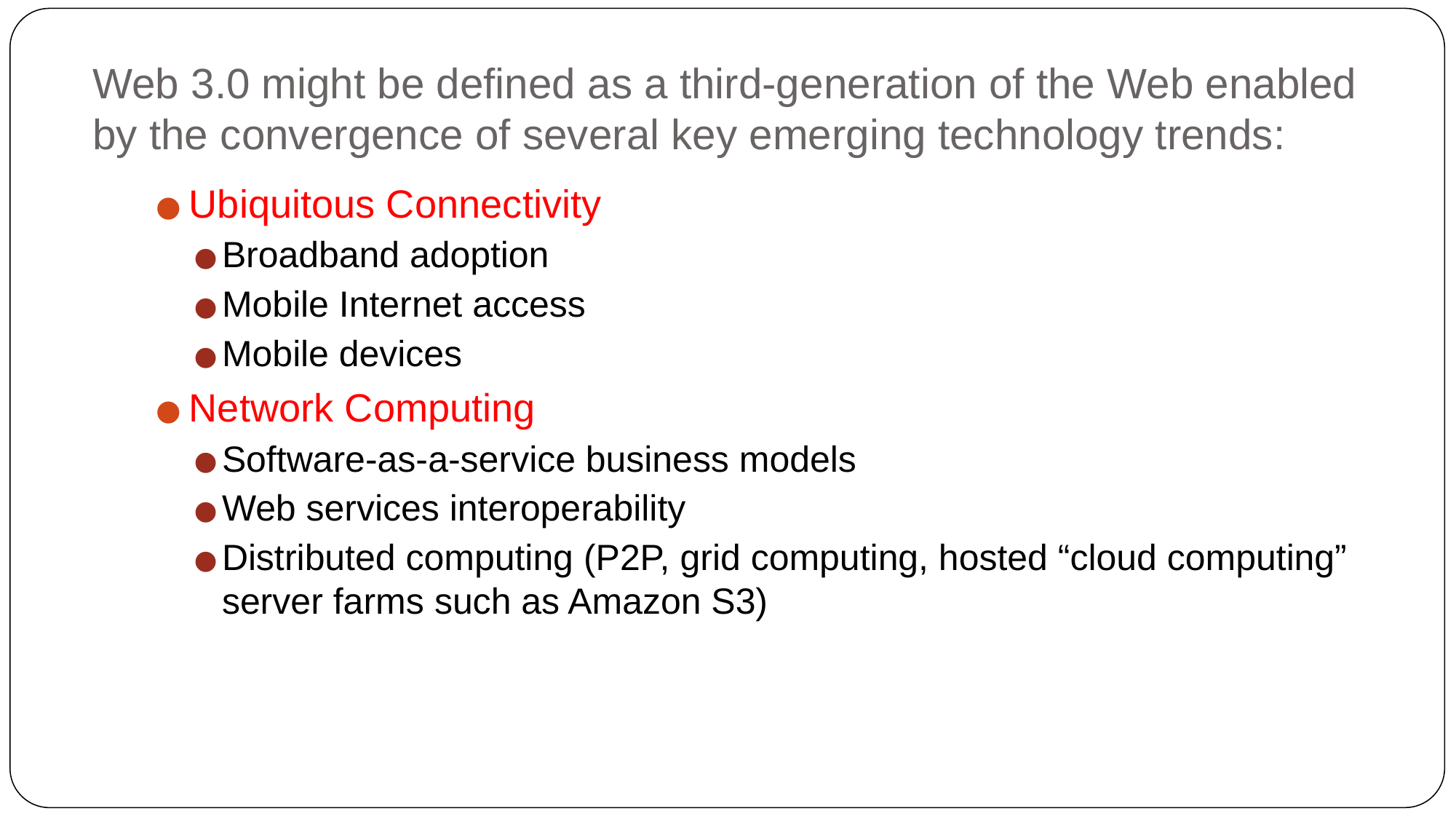

# Web 3.0 might be defined as a third-generation of the Web enabled by the convergence of several key emerging technology trends:
Ubiquitous Connectivity
Broadband adoption
Mobile Internet access
Mobile devices
Network Computing
Software-as-a-service business models
Web services interoperability
Distributed computing (P2P, grid computing, hosted “cloud computing” server farms such as Amazon S3)